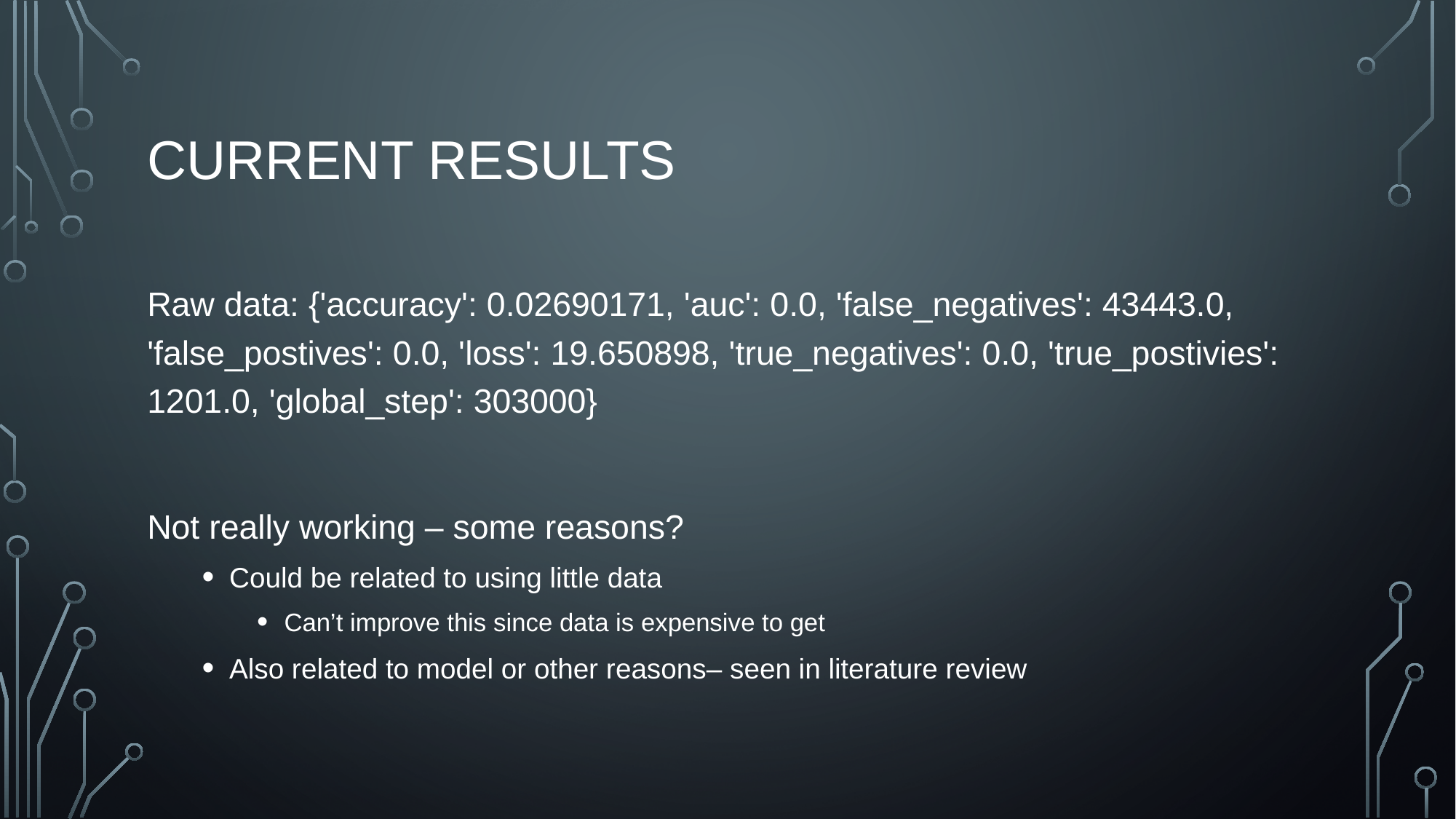

# Current Results
Raw data: {'accuracy': 0.02690171, 'auc': 0.0, 'false_negatives': 43443.0, 'false_postives': 0.0, 'loss': 19.650898, 'true_negatives': 0.0, 'true_postivies': 1201.0, 'global_step': 303000}

Not really working – some reasons?
Could be related to using little data
Can’t improve this since data is expensive to get
Also related to model or other reasons– seen in literature review